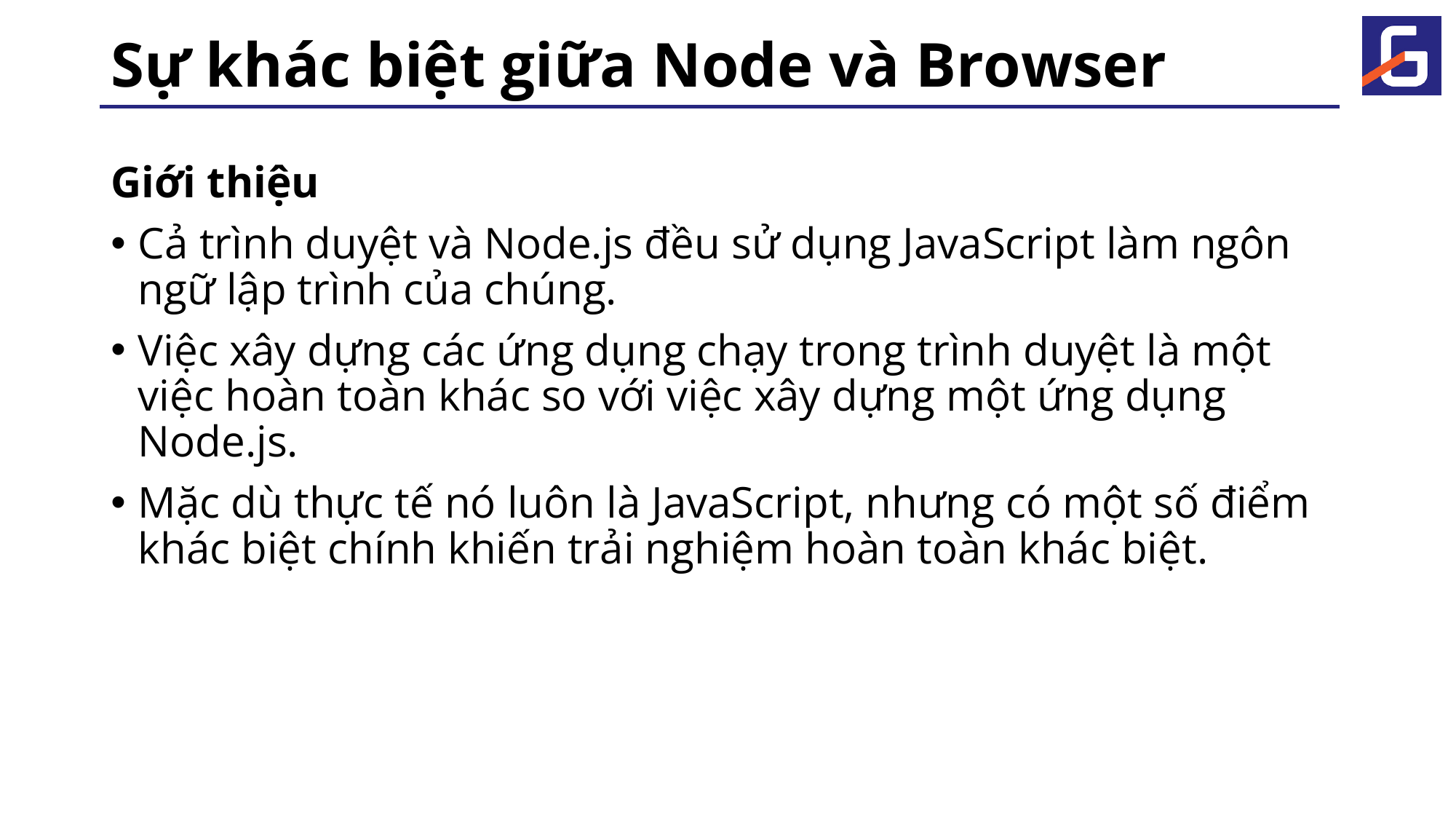

# Sự khác biệt giữa Node và Browser
Giới thiệu
Cả trình duyệt và Node.js đều sử dụng JavaScript làm ngôn ngữ lập trình của chúng.
Việc xây dựng các ứng dụng chạy trong trình duyệt là một việc hoàn toàn khác so với việc xây dựng một ứng dụng Node.js.
Mặc dù thực tế nó luôn là JavaScript, nhưng có một số điểm khác biệt chính khiến trải nghiệm hoàn toàn khác biệt.